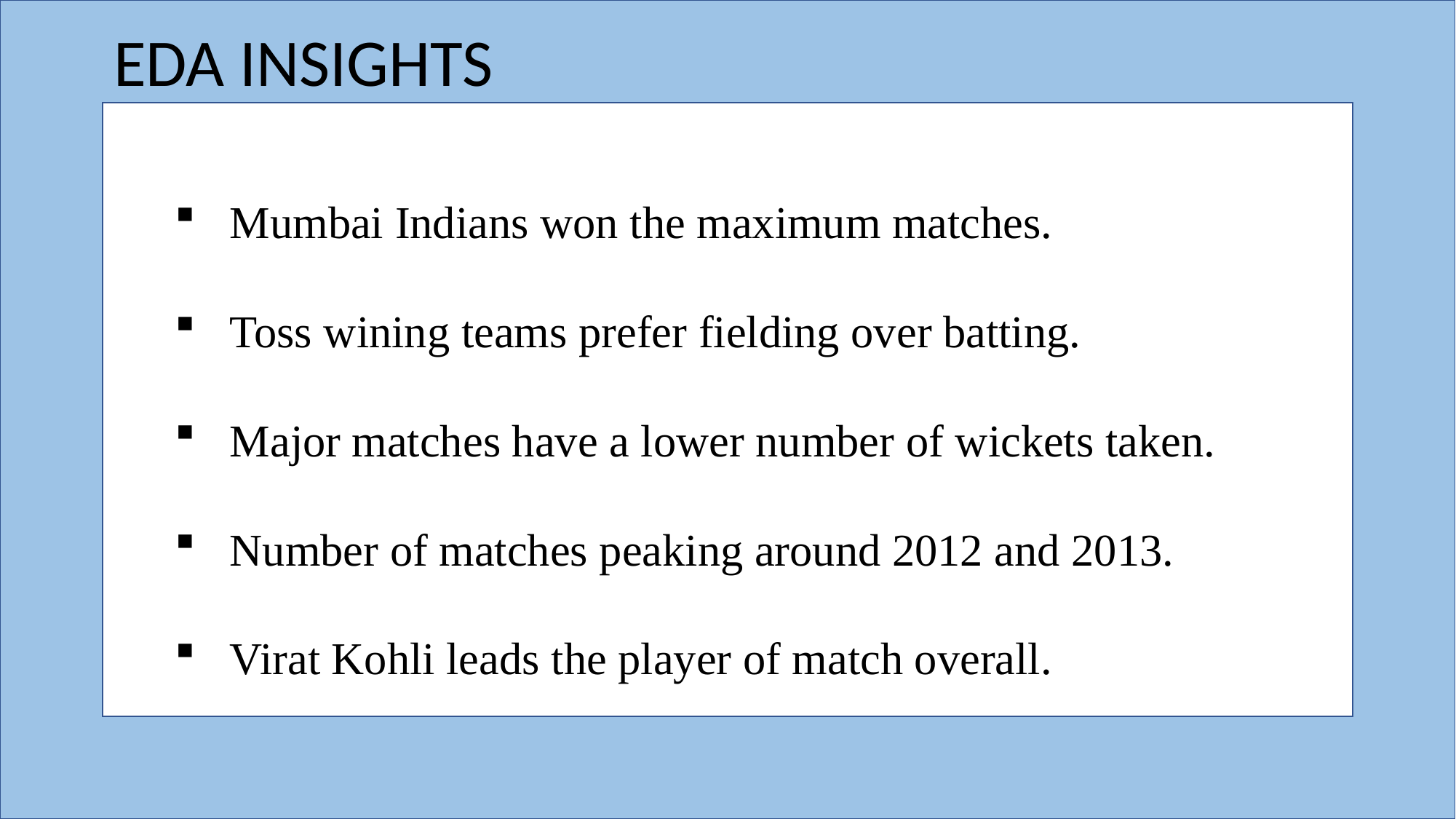

EDA INSIGHTS
Mumbai Indians won the maximum matches.
Toss wining teams prefer fielding over batting.
Major matches have a lower number of wickets taken.
Number of matches peaking around 2012 and 2013.
Virat Kohli leads the player of match overall.